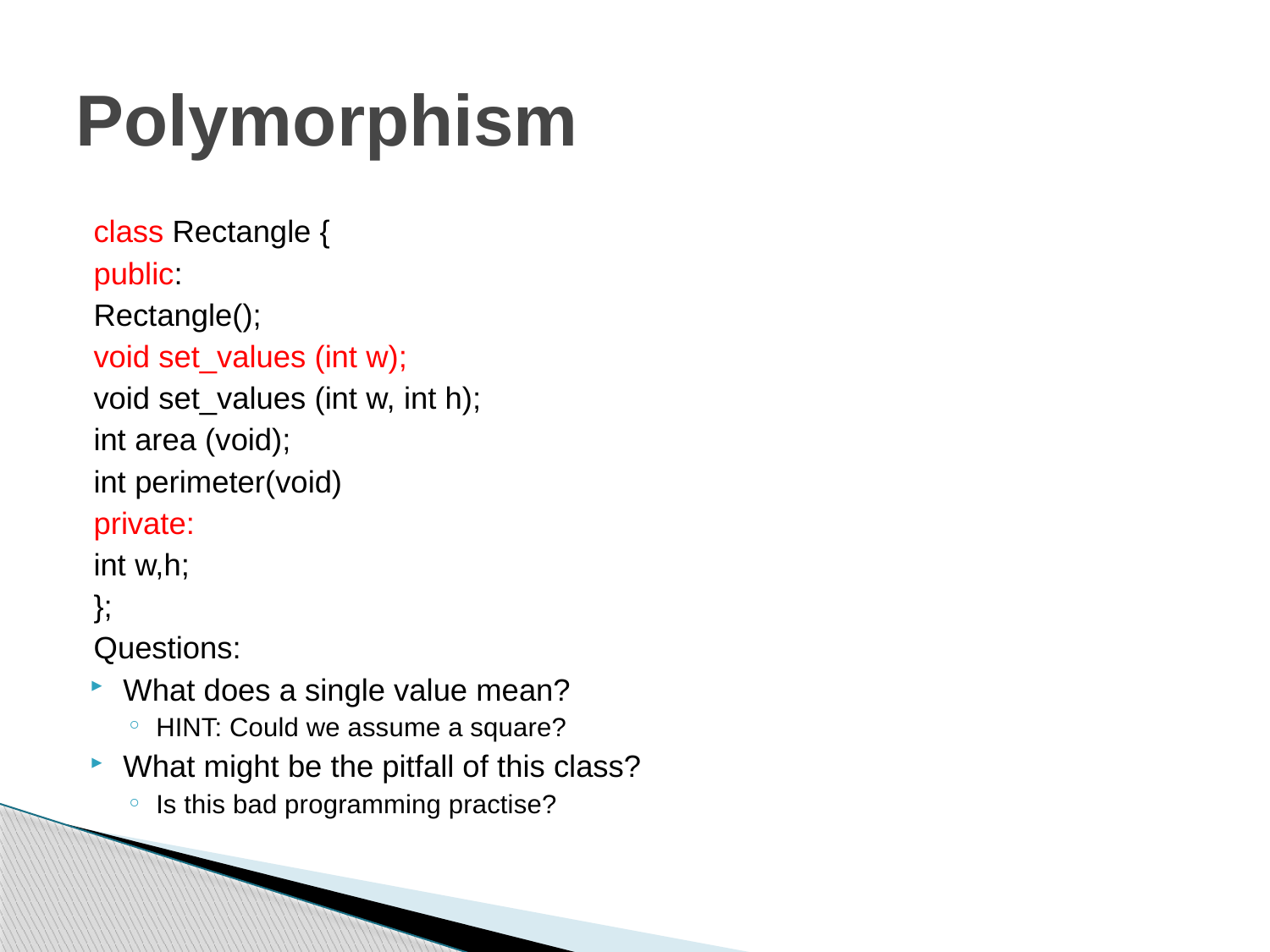

# Polymorphism
class Rectangle {
public:
	Rectangle();
	void set_values (int w);
	void set_values (int w, int h);
	int area (void);
	int perimeter(void)
private:
	int w,h;
};
Questions:
What does a single value mean?
HINT: Could we assume a square?
What might be the pitfall of this class?
Is this bad programming practise?